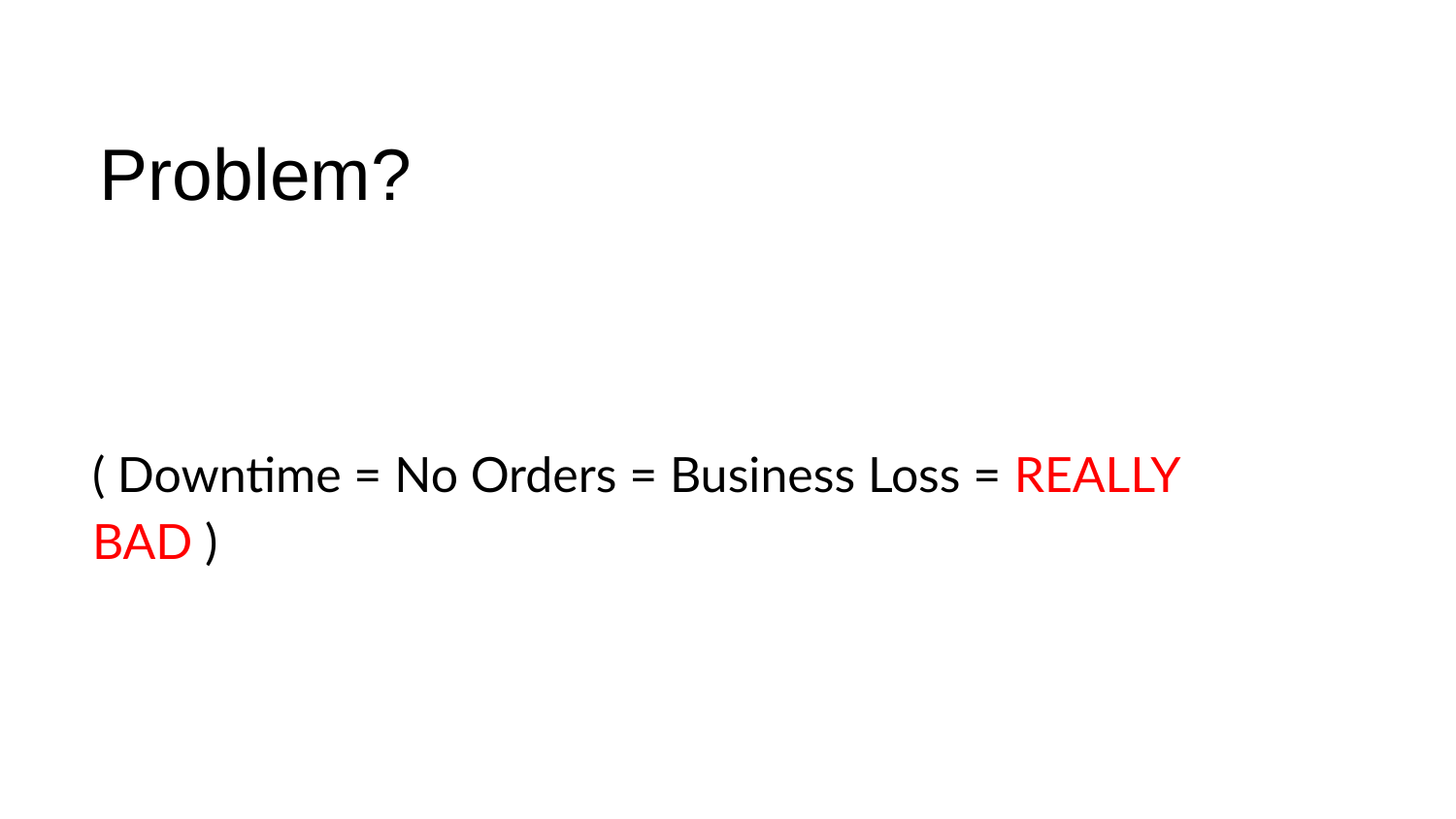

Problem?
( Downtime = No Orders = Business Loss = REALLY  BAD )